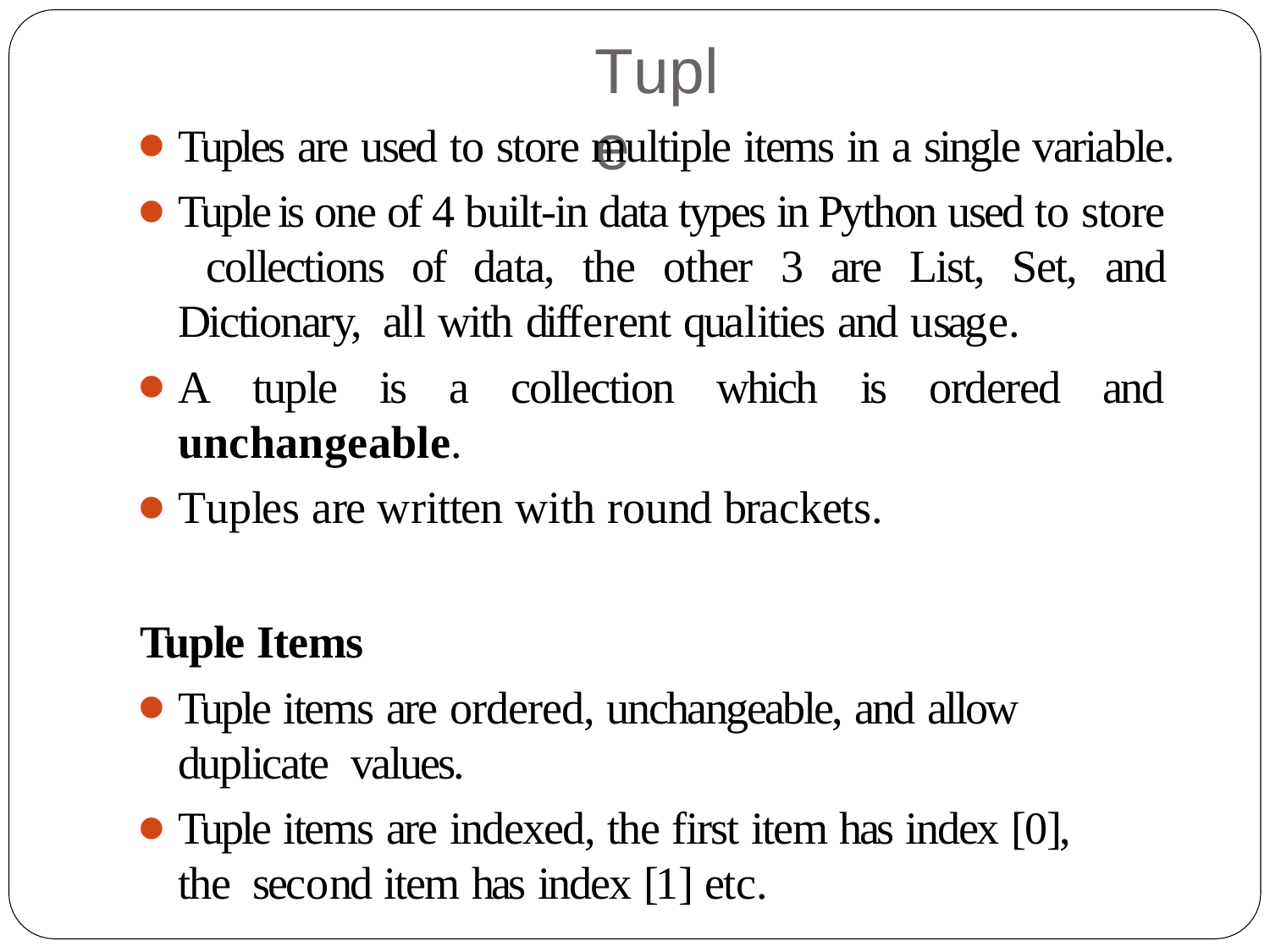

# Tuple
Tuples are used to store multiple items in a single variable.
Tuple is one of 4 built-in data types in Python used to store  collections of data, the other 3 are List, Set, and Dictionary,  all with different qualities and usage.
A tuple is a collection which is ordered and unchangeable.
Tuples are written with round brackets.

Tuple Items
Tuple items are ordered, unchangeable, and allow duplicate  values.
Tuple items are indexed, the first item has index [0], the  second item has index [1] etc.